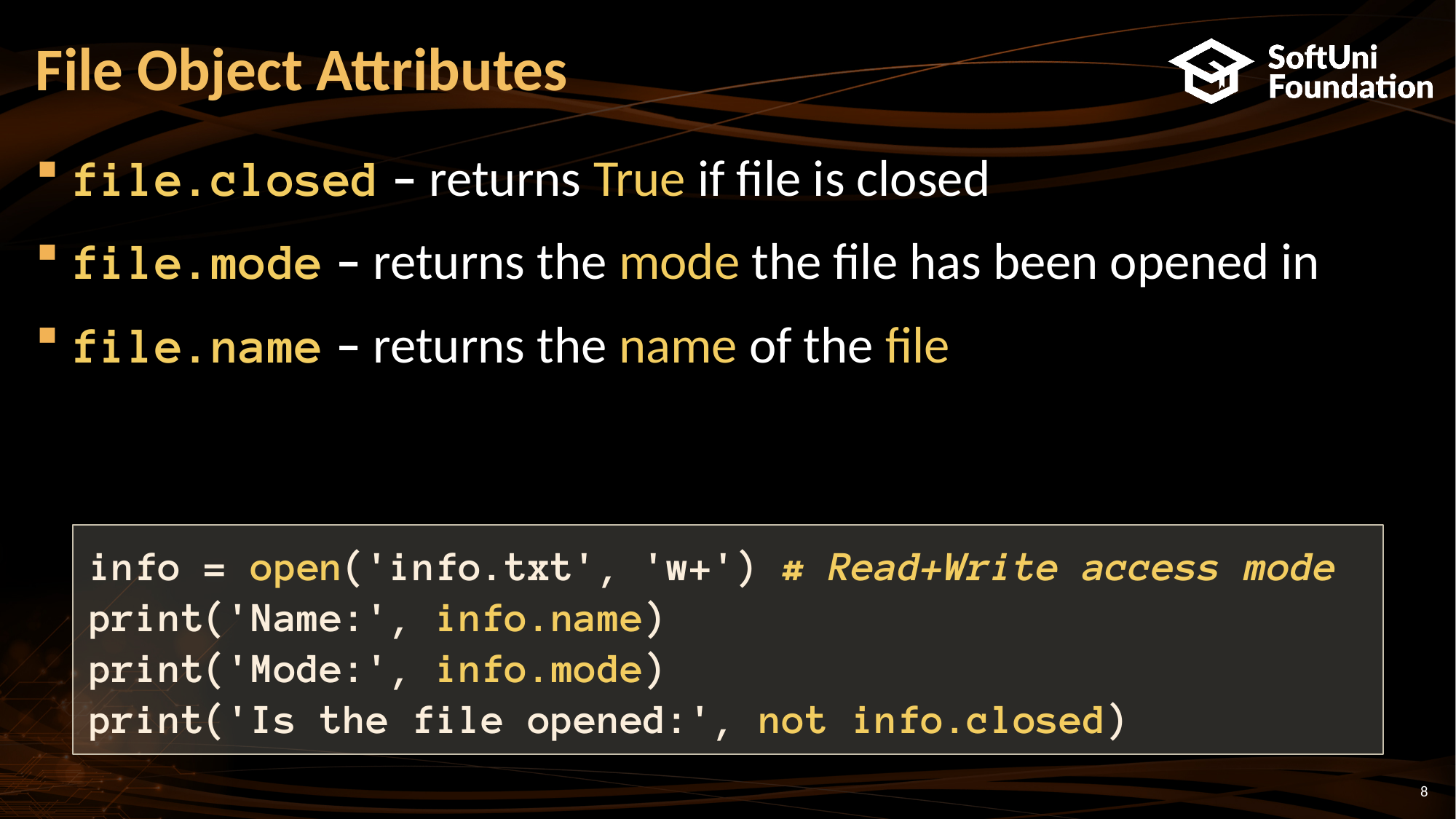

# File Object Attributes
file.closed – returns True if file is closed
file.mode – returns the mode the file has been opened in
file.name – returns the name of the file

info = open('info.txt', 'w+') # Read+Write access mode
print('Name:', info.name)
print('Mode:', info.mode)
print('Is the file opened:', not info.closed)
8